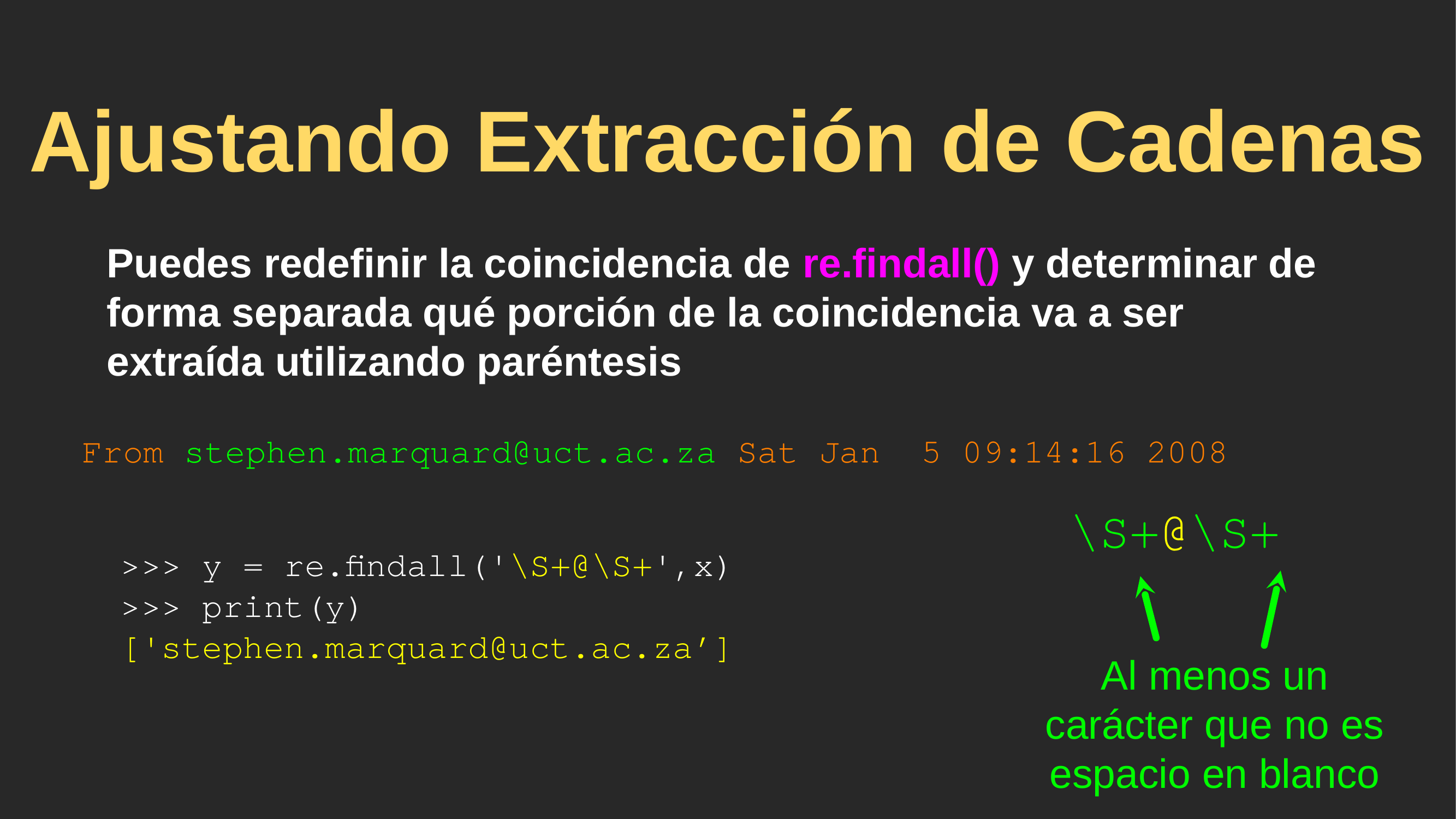

# Ajustando Extracción de Cadenas
Puedes redefinir la coincidencia de re.findall() y determinar de forma separada qué porción de la coincidencia va a ser extraída utilizando paréntesis
From stephen.marquard@uct.ac.za Sat Jan  5 09:14:16 2008
\S+@\S+
>>> y = re.findall('\S+@\S+',x)
>>> print(y)
['stephen.marquard@uct.ac.za’]
Al menos un carácter que no es espacio en blanco